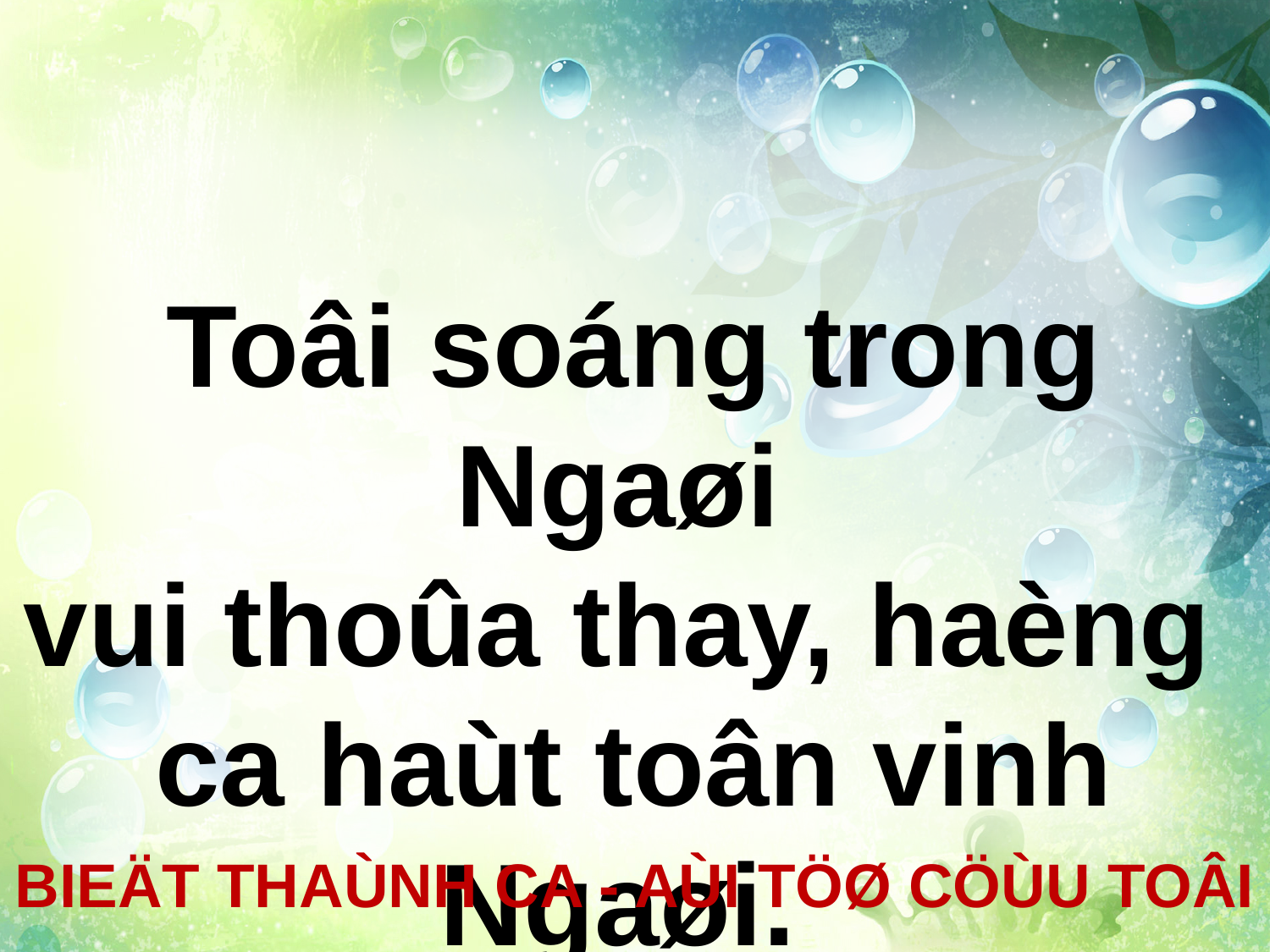

Toâi soáng trong Ngaøi
vui thoûa thay, haèng
ca haùt toân vinh Ngaøi.
BIEÄT THAÙNH CA - AÙI TÖØ CÖÙU TOÂI